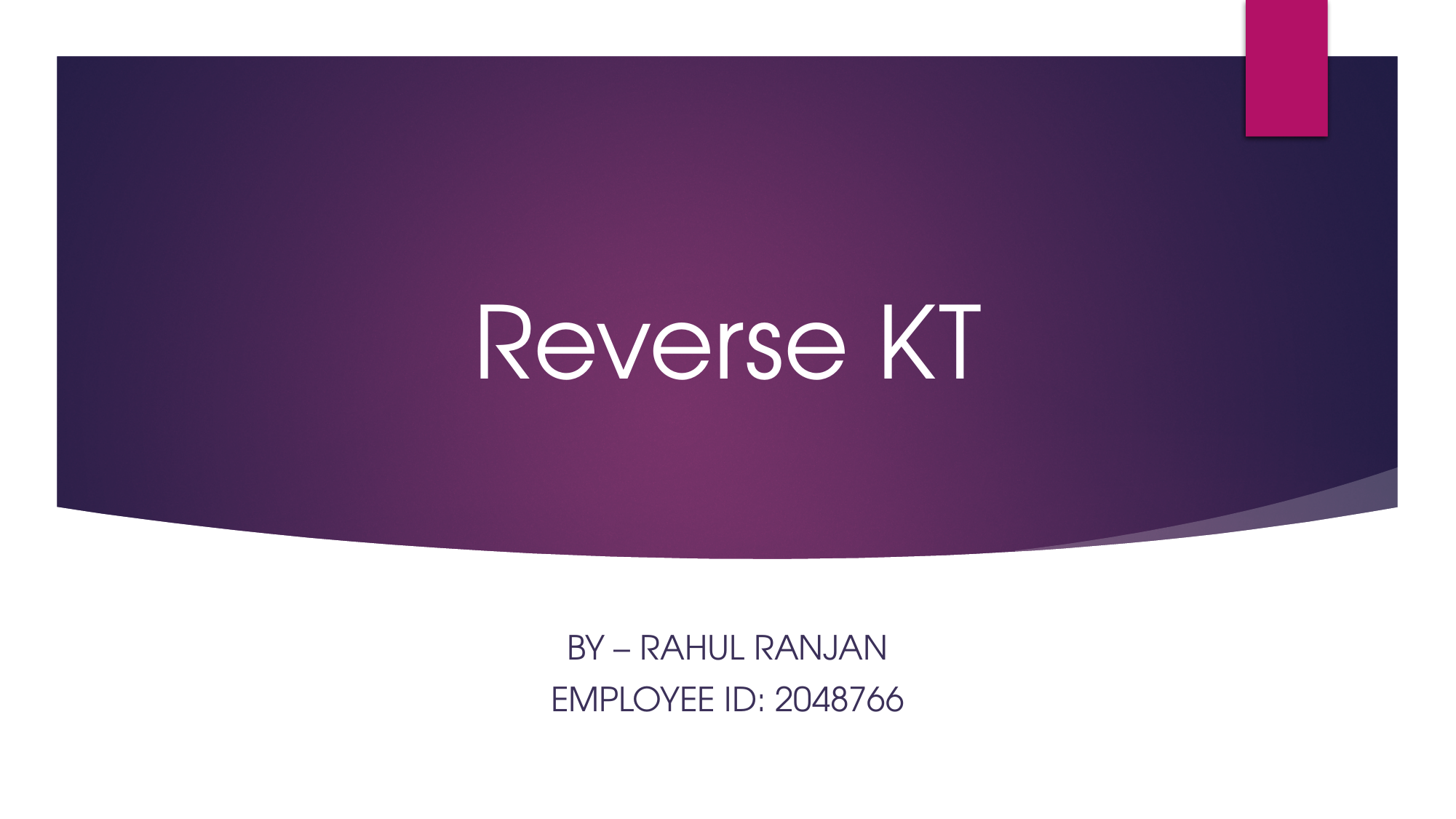

# Reverse KT

By – Rahul Ranjan
Employee id: 2048766